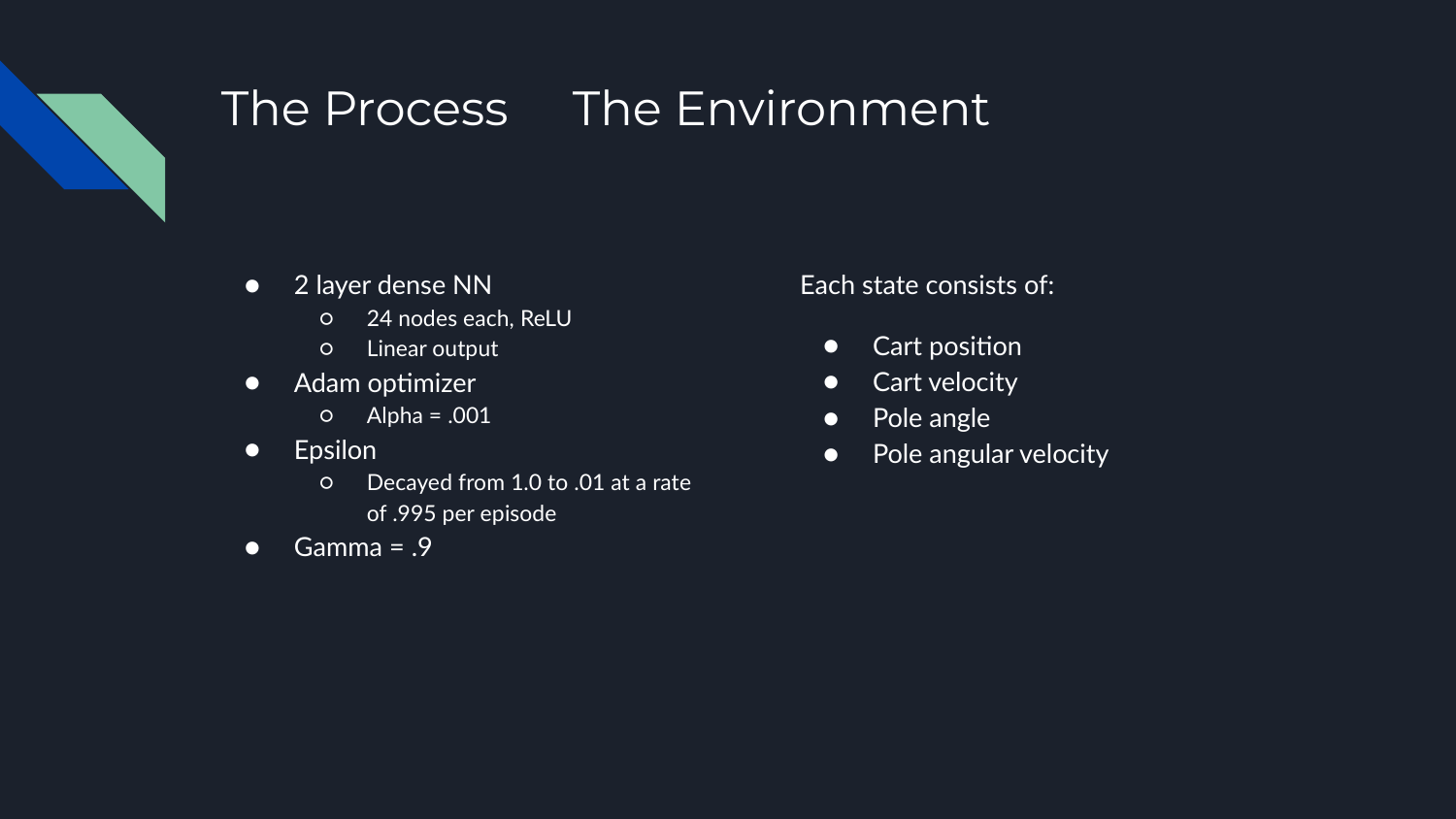

# The Process				     The Environment
2 layer dense NN
24 nodes each, ReLU
Linear output
Adam optimizer
Alpha = .001
Epsilon
Decayed from 1.0 to .01 at a rate of .995 per episode
Gamma = .9
Each state consists of:
Cart position
Cart velocity
Pole angle
Pole angular velocity